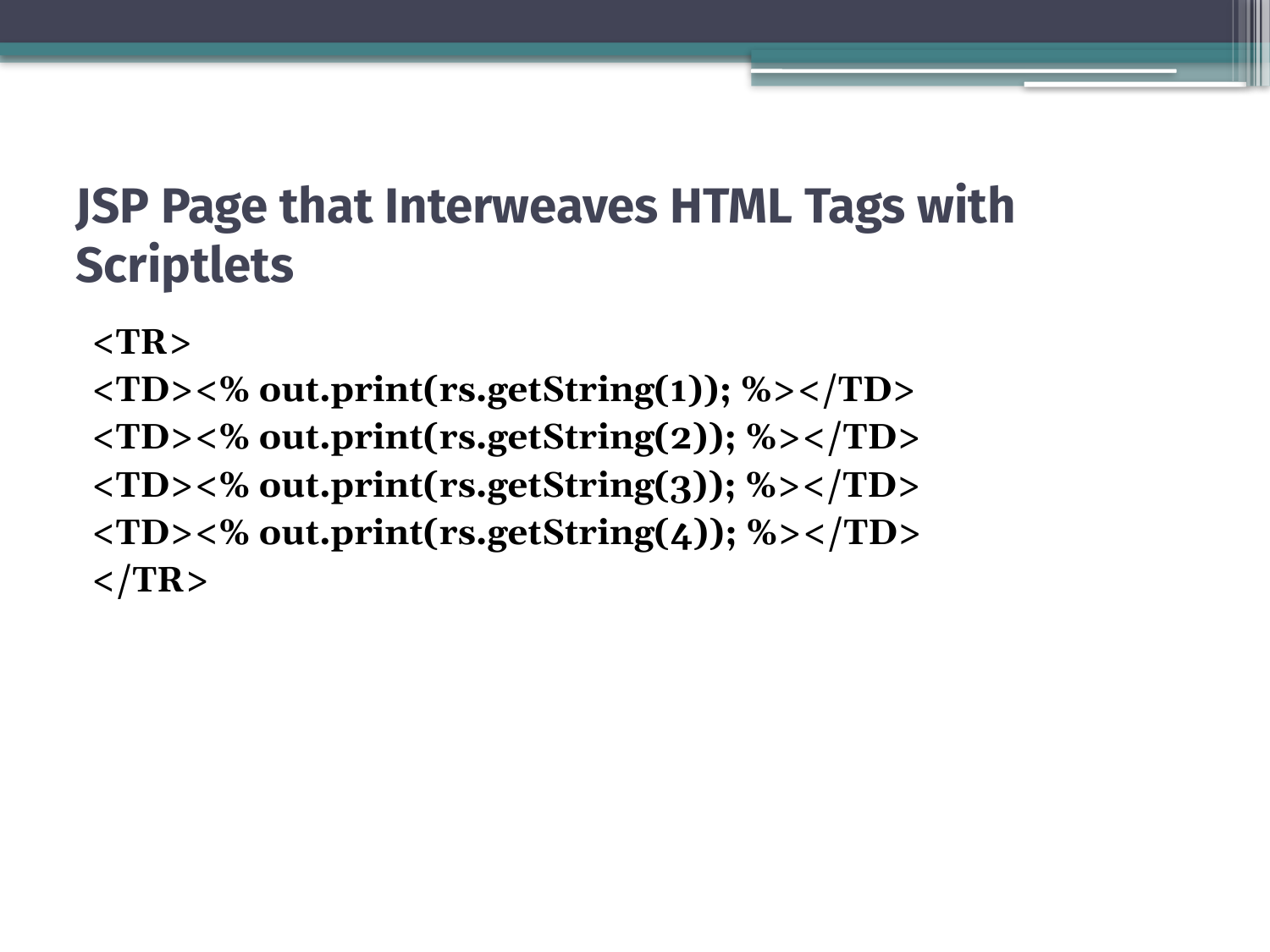

# JSP Page that Interweaves HTML Tags with Scriptlets
<TR>
<TD><% out.print(rs.getString(1)); %></TD>
<TD><% out.print(rs.getString(2)); %></TD>
<TD><% out.print(rs.getString(3)); %></TD>
<TD><% out.print(rs.getString(4)); %></TD>
</TR>